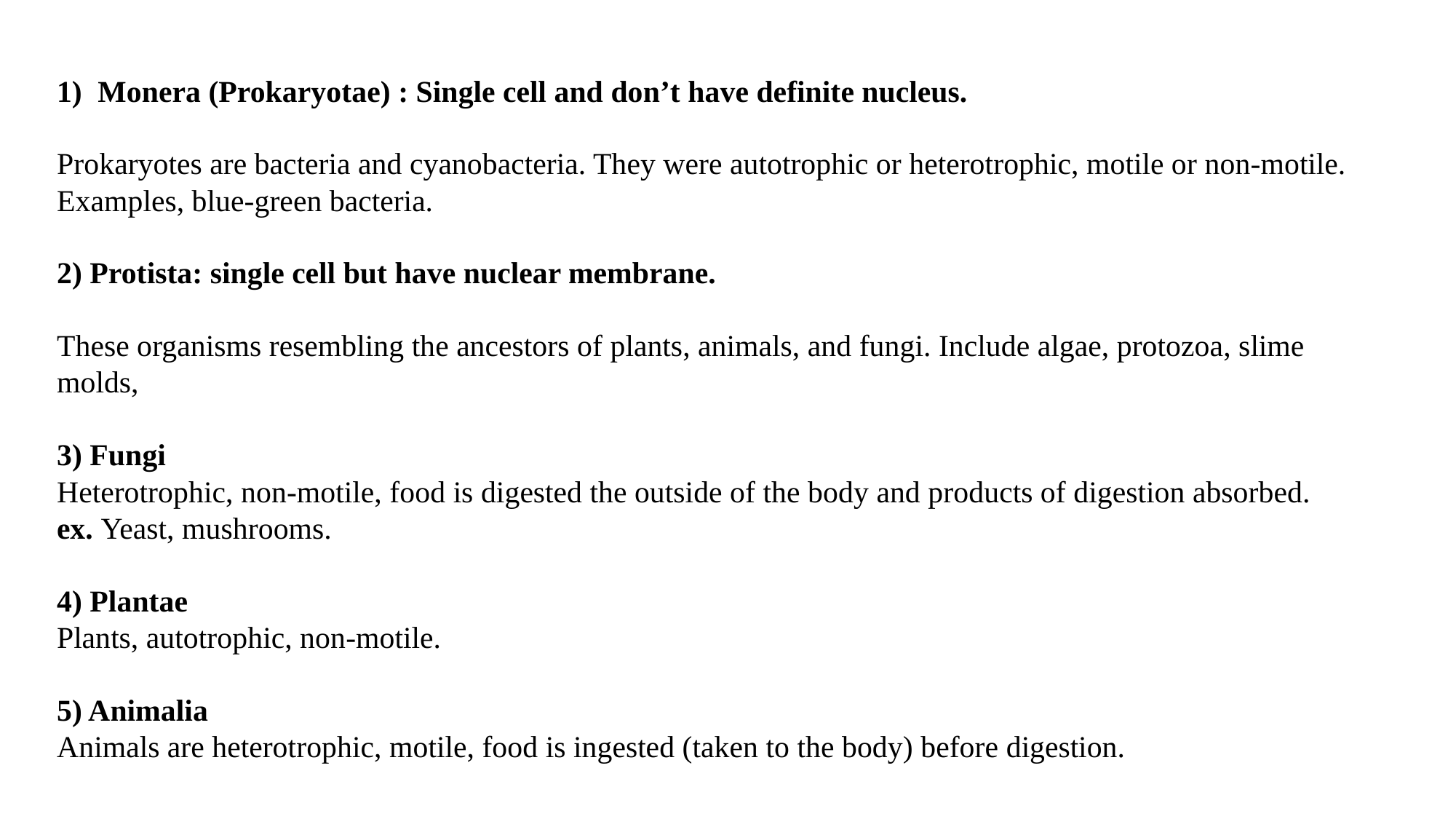

Monera (Prokaryotae) : Single cell and don’t have definite nucleus.

Prokaryotes are bacteria and cyanobacteria. They were autotrophic or heterotrophic, motile or non-motile. Examples, blue-green bacteria.

2) Protista: single cell but have nuclear membrane.

These organisms resembling the ancestors of plants, animals, and fungi. Include algae, protozoa, slime molds,

3) Fungi
Heterotrophic, non-motile, food is digested the outside of the body and products of digestion absorbed.
ex. Yeast, mushrooms.

4) Plantae
Plants, autotrophic, non-motile.

5) Animalia
Animals are heterotrophic, motile, food is ingested (taken to the body) before digestion.